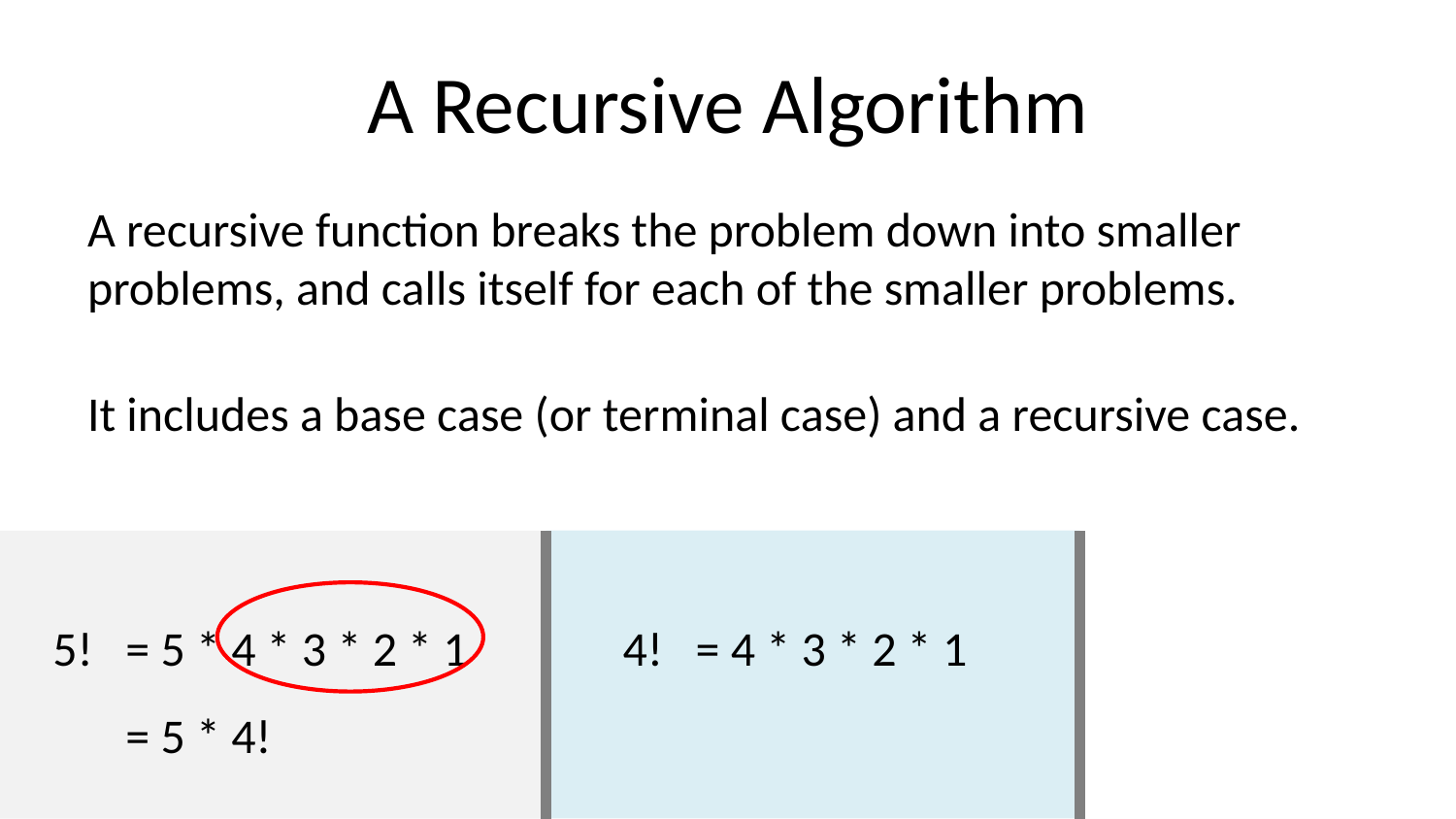

# A Recursive Algorithm
A recursive function breaks the problem down into smaller problems, and calls itself for each of the smaller problems.
It includes a base case (or terminal case) and a recursive case.

5!	= 5 * 4 * 3 * 2 * 1
	= 5 * 4!
4!	= 4 * 3 * 2 * 1